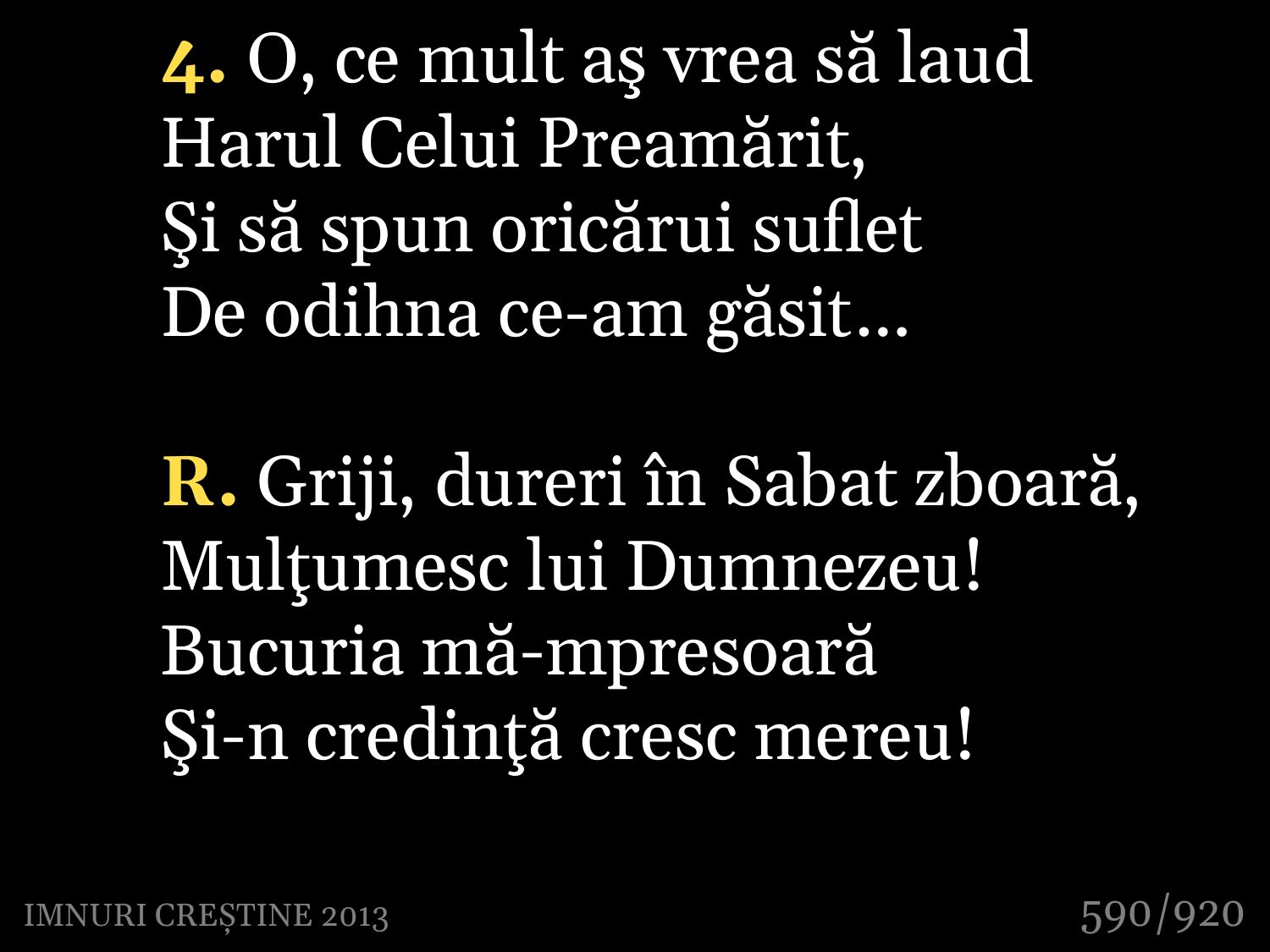

4. O, ce mult aş vrea să laud
Harul Celui Preamărit,
Şi să spun oricărui suflet
De odihna ce-am găsit…

R. Griji, dureri în Sabat zboară,
Mulţumesc lui Dumnezeu!
Bucuria mă-mpresoară
Şi-n credinţă cresc mereu!
590/920
IMNURI CREȘTINE 2013